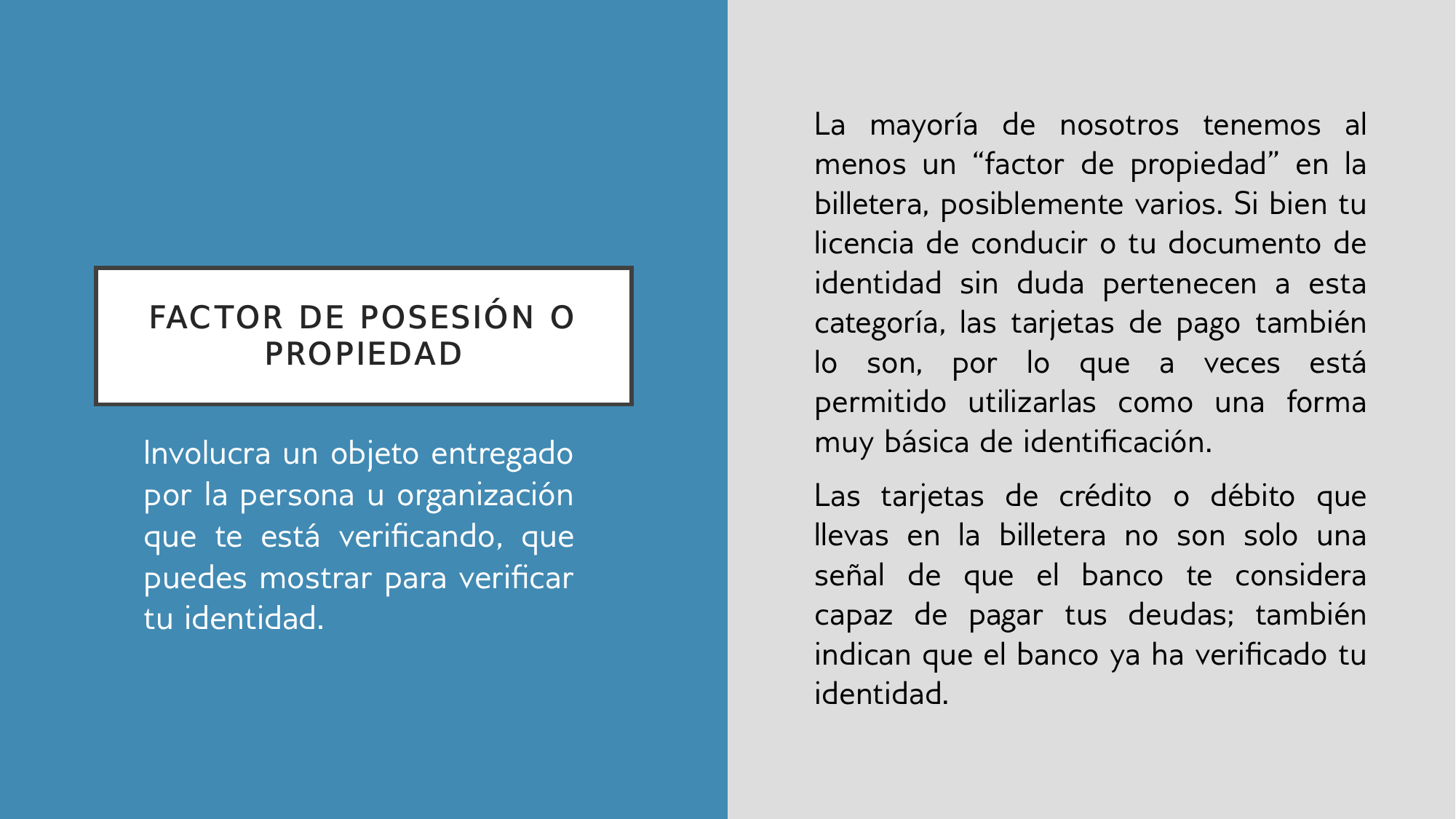

La mayoría de nosotros tenemos al menos un “factor de propiedad” en la billetera, posiblemente varios. Si bien tu licencia de conducir o tu documento de identidad sin duda pertenecen a esta categoría, las tarjetas de pago también lo son, por lo que a veces está permitido utilizarlas como una forma muy básica de identificación.
Las tarjetas de crédito o débito que llevas en la billetera no son solo una señal de que el banco te considera capaz de pagar tus deudas; también indican que el banco ya ha verificado tu identidad.

# Factor de posesión o propiedad
Involucra un objeto entregado por la persona u organización que te está verificando, que puedes mostrar para verificar tu identidad.